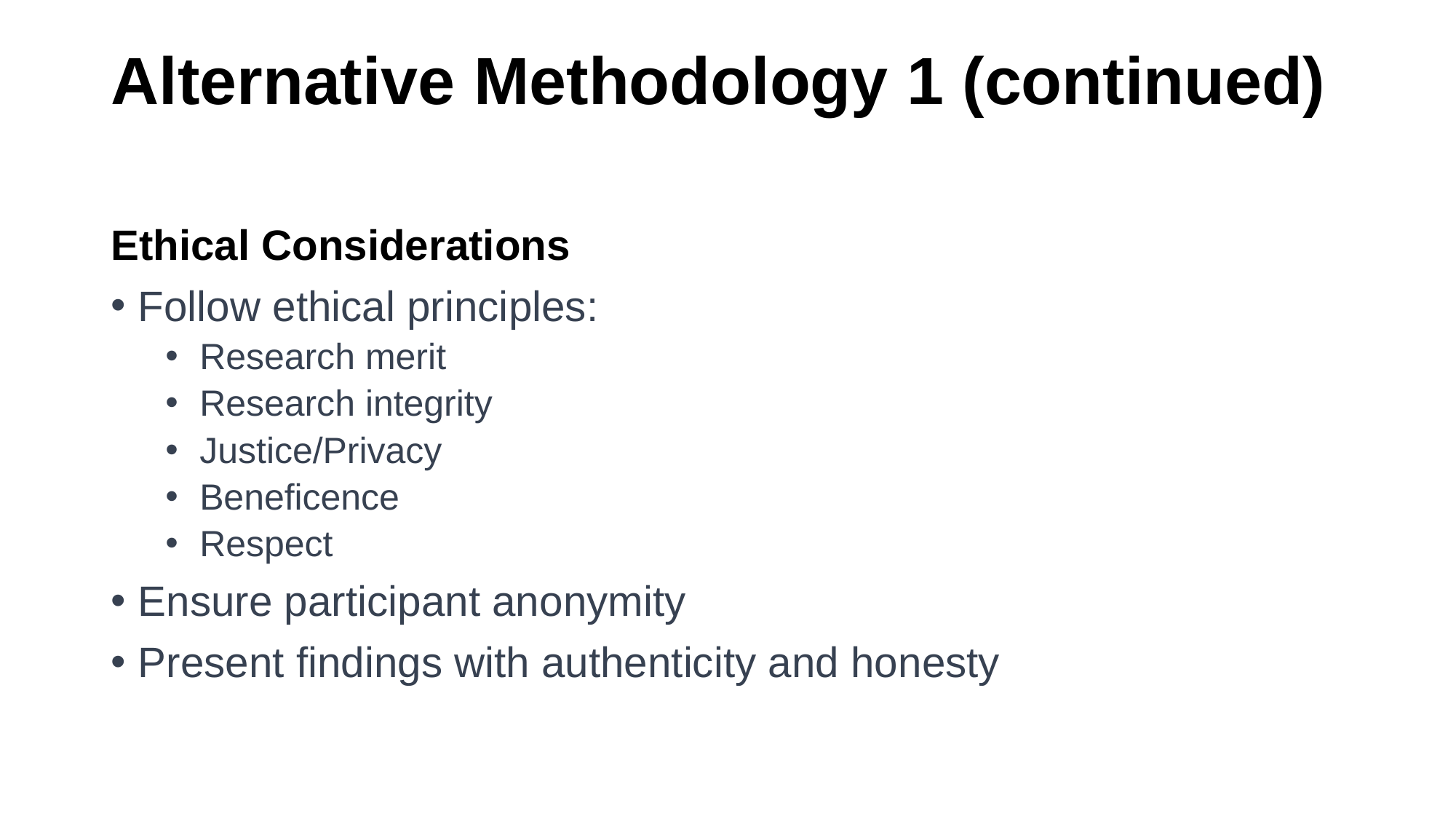

# Alternative Methodology 1 (continued)
Ethical Considerations
Follow ethical principles:
Research merit
Research integrity
Justice/Privacy
Beneficence
Respect
Ensure participant anonymity
Present findings with authenticity and honesty